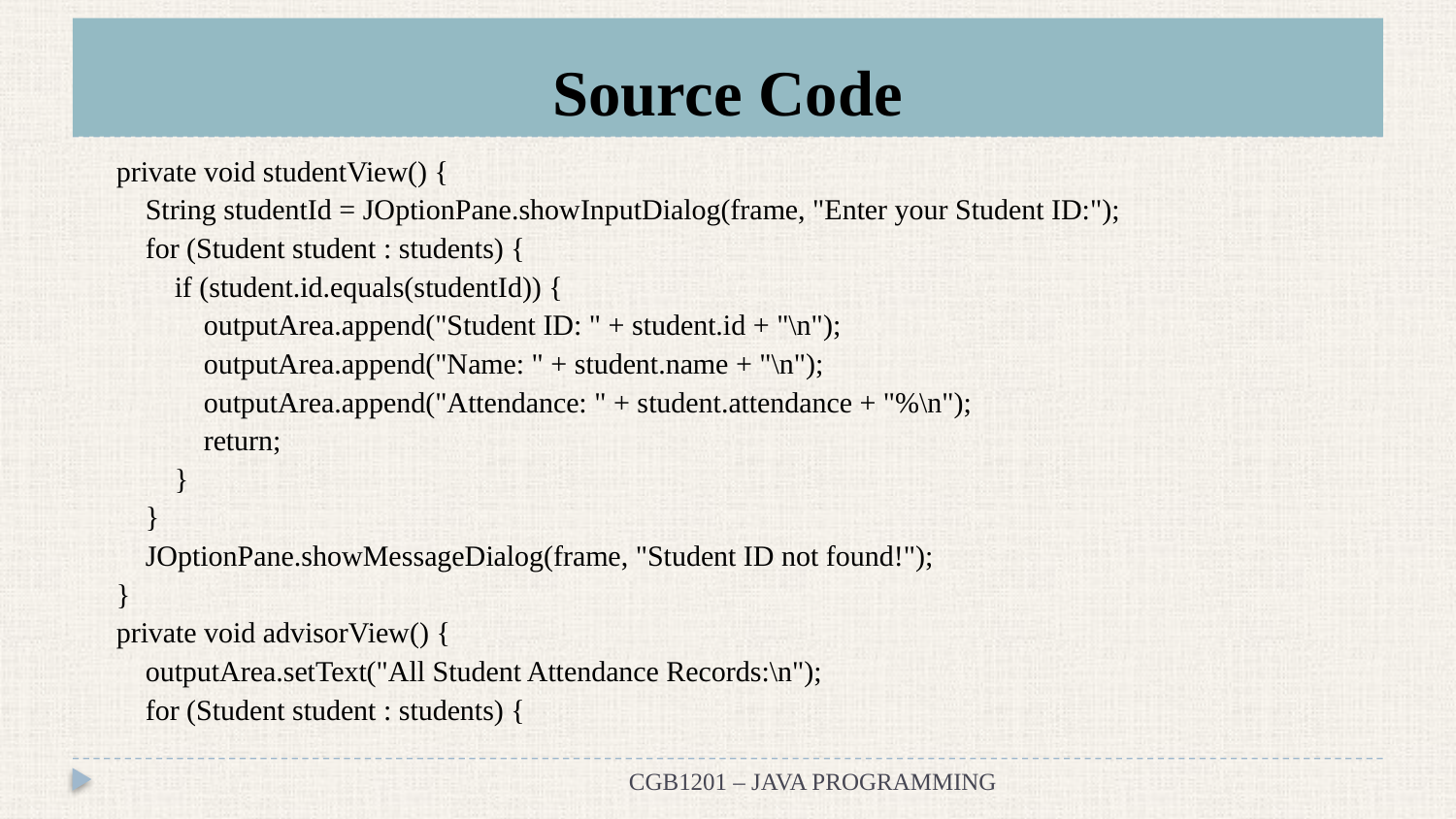

#
Source Code
    private void studentView() {
        String studentId = JOptionPane.showInputDialog(frame, "Enter your Student ID:");
        for (Student student : students) {
            if (student.id.equals(studentId)) {
                outputArea.append("Student ID: " + student.id + "\n");
                outputArea.append("Name: " + student.name + "\n");
                outputArea.append("Attendance: " + student.attendance + "%\n");
                return;
            }
        }
        JOptionPane.showMessageDialog(frame, "Student ID not found!");
    }
    private void advisorView() {
        outputArea.setText("All Student Attendance Records:\n");
        for (Student student : students) {

14
CGB1201 – JAVA PROGRAMMING